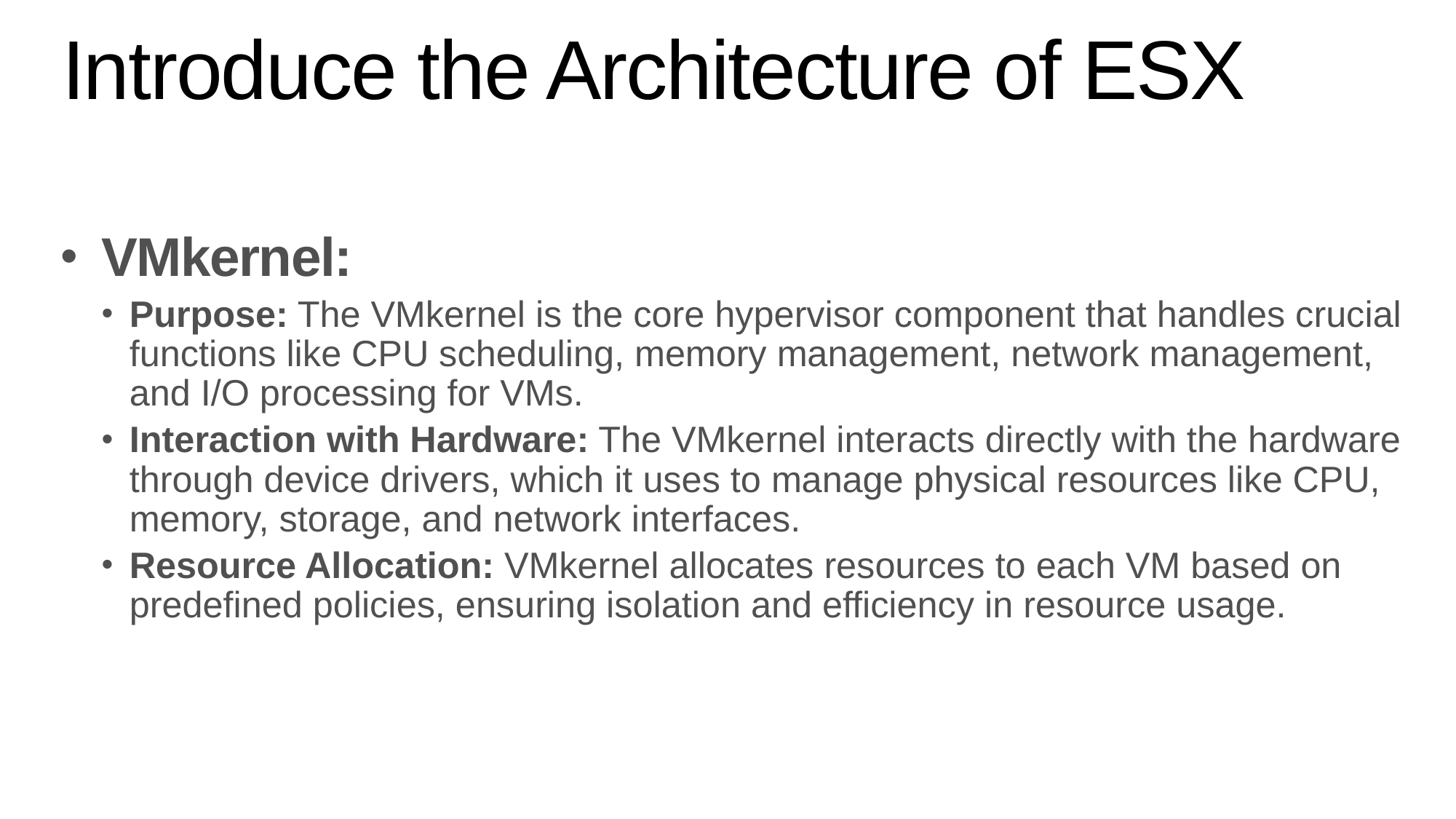

# Introduce the Architecture of ESX

VMkernel:
Purpose: The VMkernel is the core hypervisor component that handles crucial functions like CPU scheduling, memory management, network management, and I/O processing for VMs.
Interaction with Hardware: The VMkernel interacts directly with the hardware through device drivers, which it uses to manage physical resources like CPU, memory, storage, and network interfaces.
Resource Allocation: VMkernel allocates resources to each VM based on predefined policies, ensuring isolation and efficiency in resource usage.